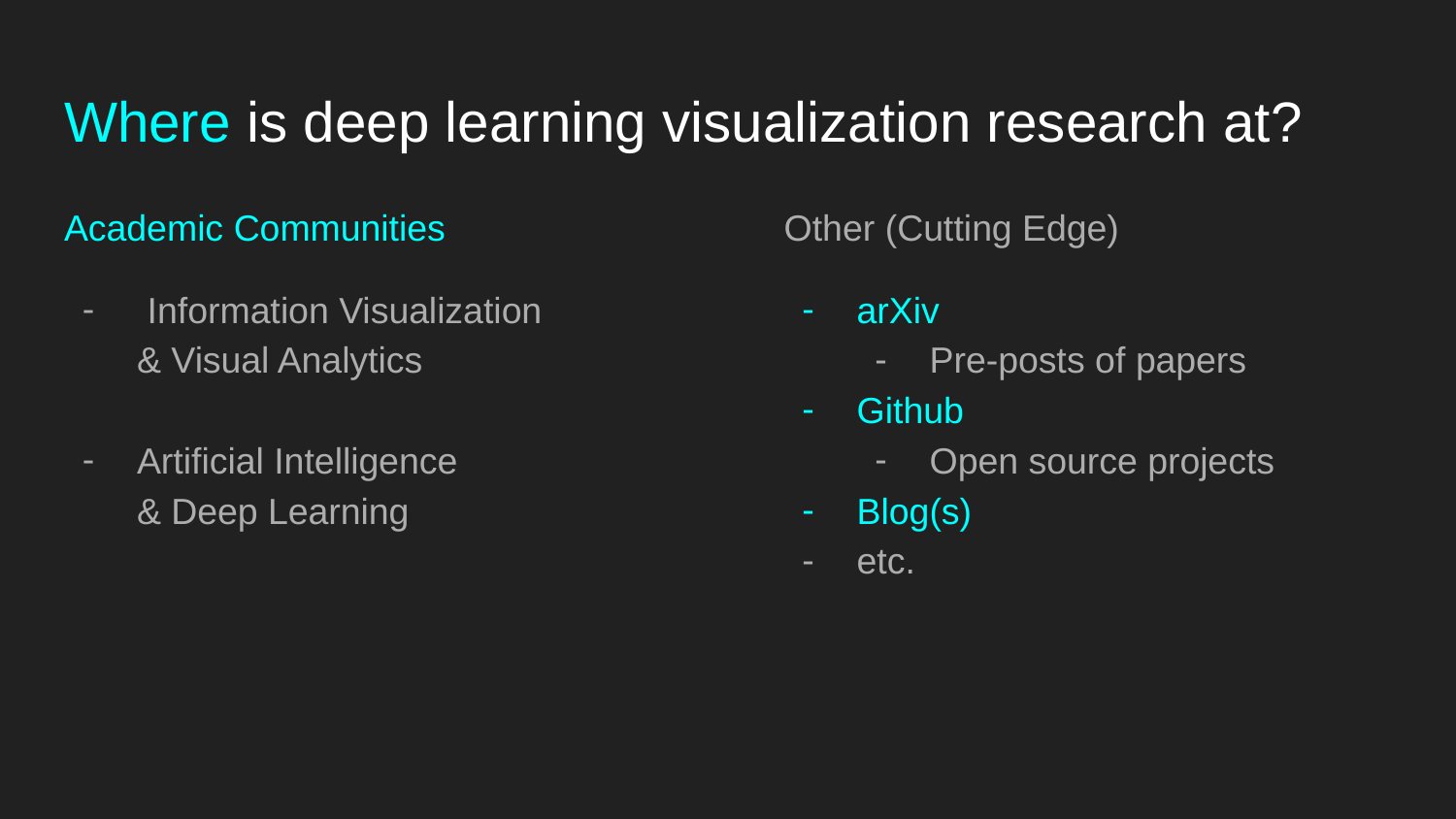

# Where is deep learning visualization research at?
Academic Communities
 Information Visualization
& Visual Analytics
Artificial Intelligence
& Deep Learning

Other (Cutting Edge)
arXiv
Pre-posts of papers
Github
Open source projects
Blog(s)
etc.